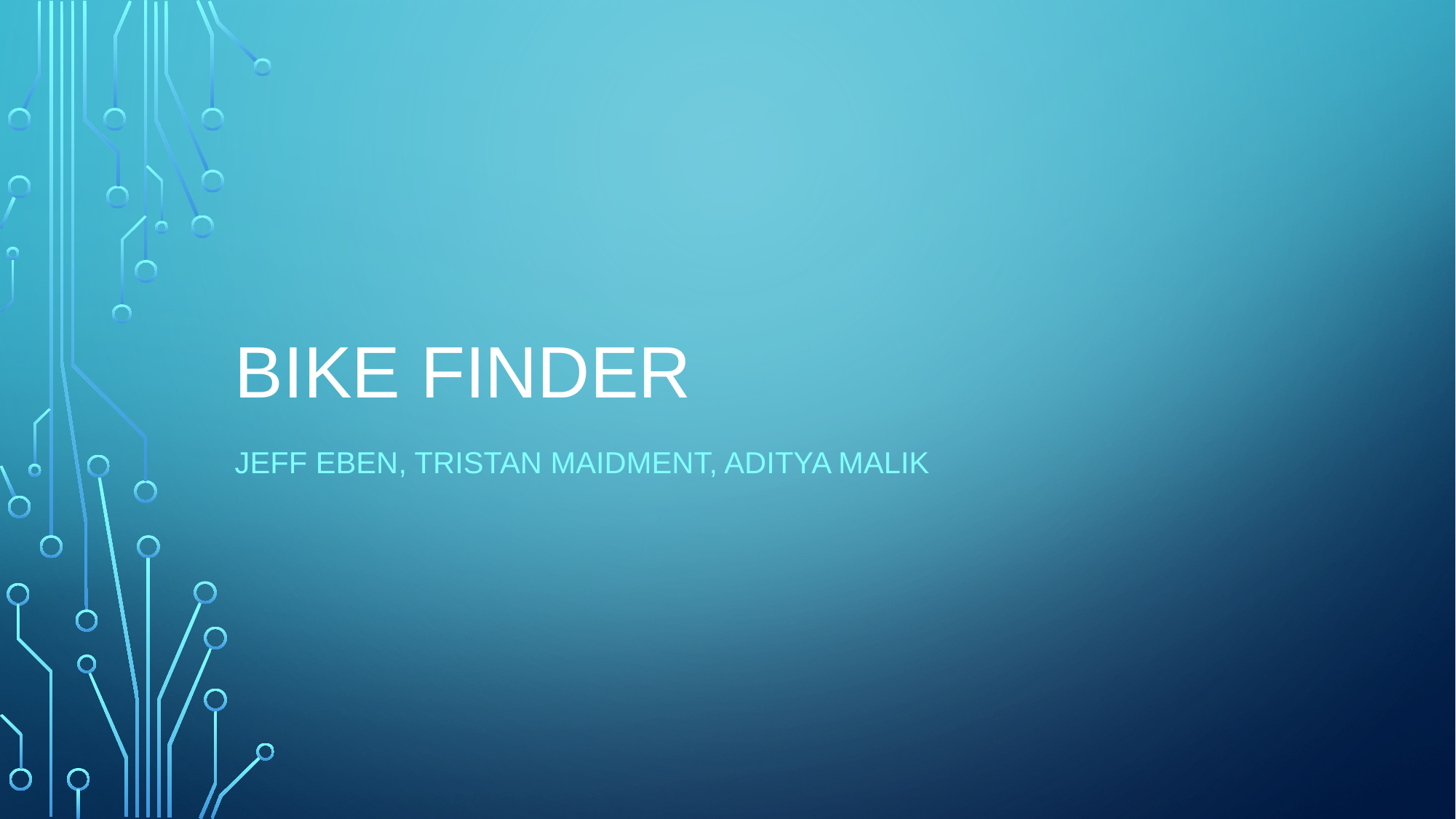

# Bike Finder
Jeff Eben, Tristan Maidment, Aditya malik